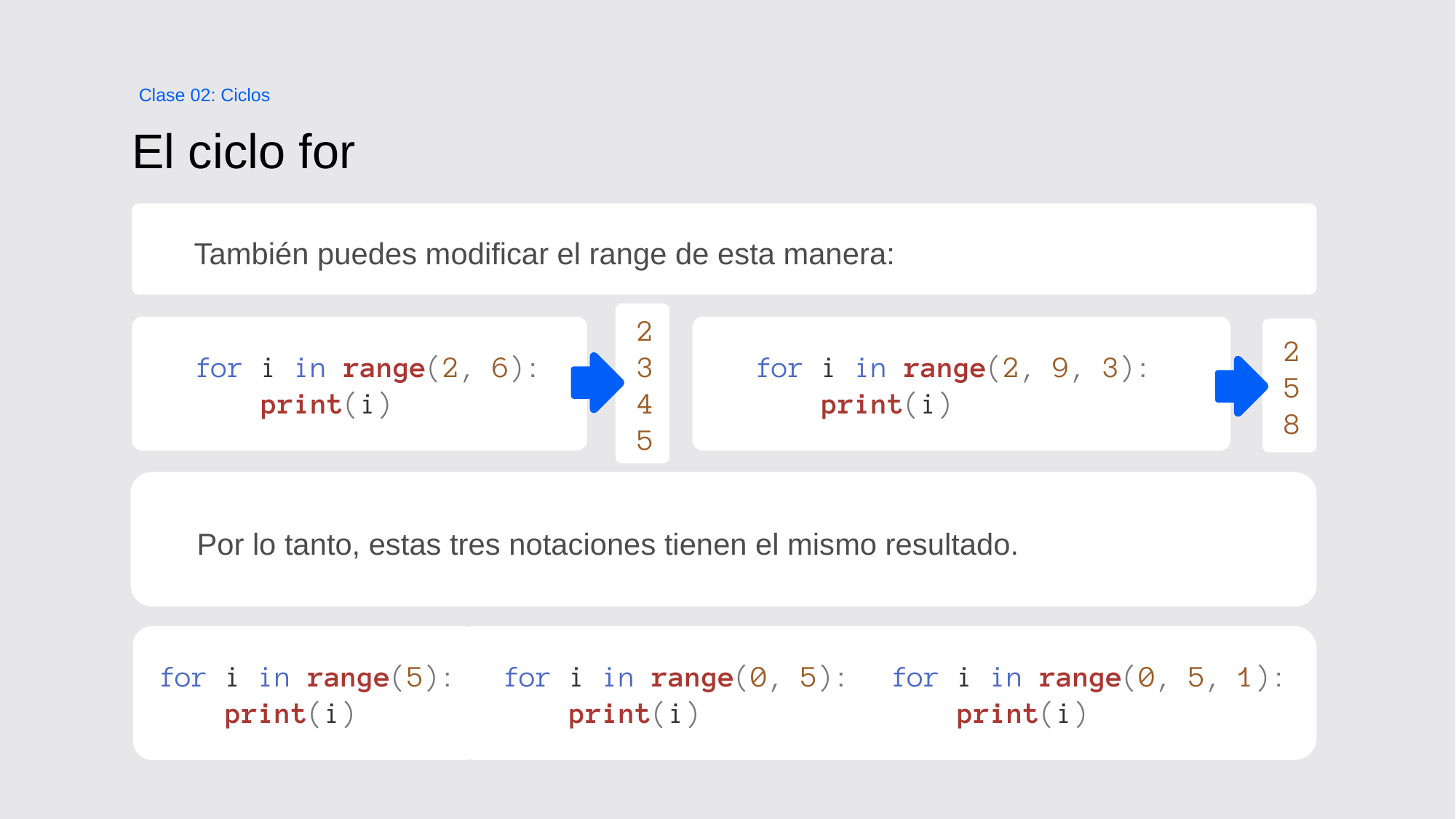

Clase 02: Ciclos
# El ciclo for
También puedes modificar el range de esta manera:
2
3
4
5
for i in range(2, 6):
    print(i)
for i in range(2, 9, 3):
    print(i)
2
5
8

Por lo tanto, estas tres notaciones tienen el mismo resultado.
El primer valor del range indica el inicio, el segundo el fin y el tercero indica cuantos pasos da el iterador i.
for i in range(0, 5, 1):
    print(i)
for i in range(0, 5):
    print(i)
for i in range(5):
    print(i)